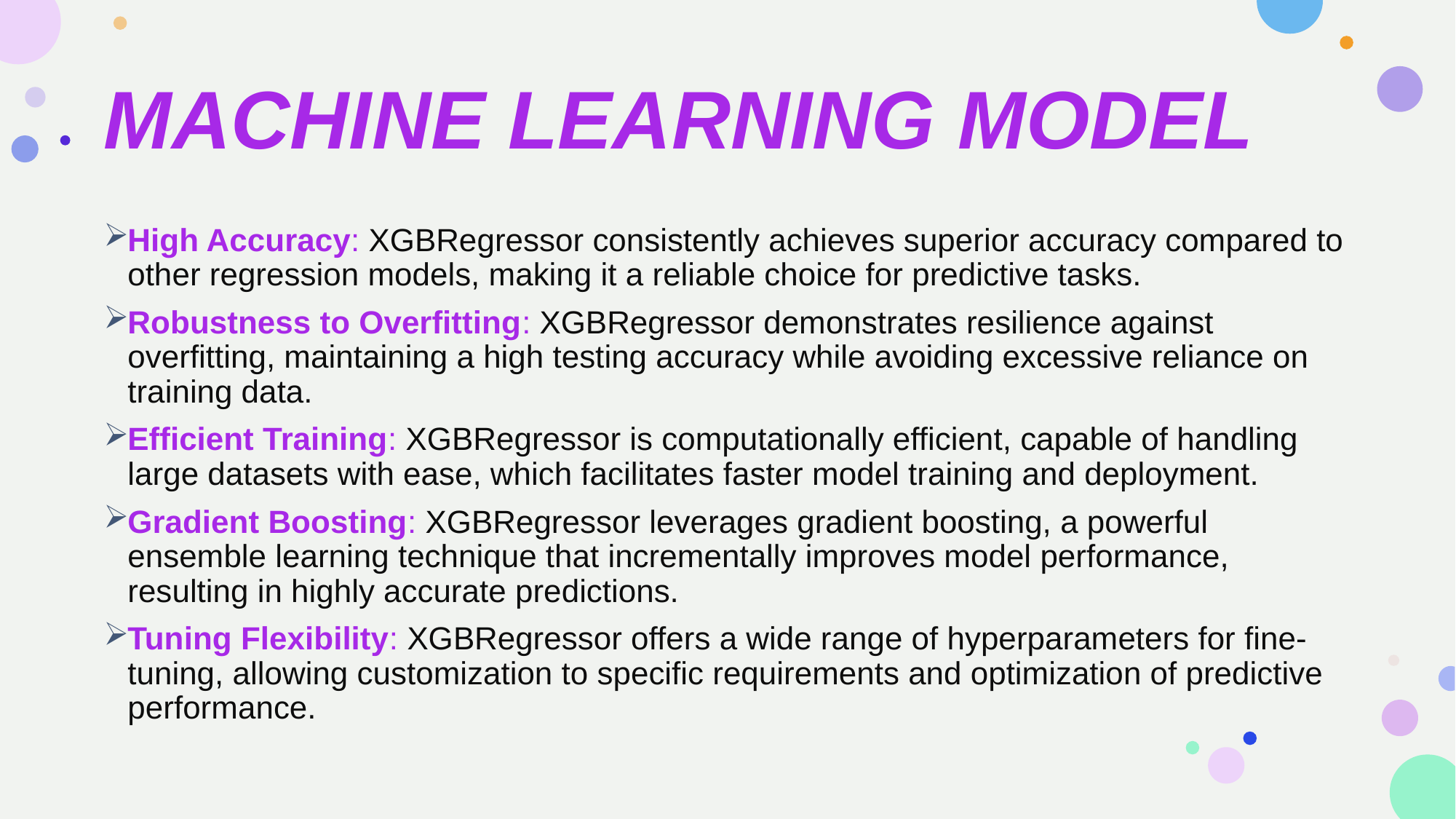

# MACHINE LEARNING MODEL
High Accuracy: XGBRegressor consistently achieves superior accuracy compared to other regression models, making it a reliable choice for predictive tasks.
Robustness to Overfitting: XGBRegressor demonstrates resilience against overfitting, maintaining a high testing accuracy while avoiding excessive reliance on training data.
Efficient Training: XGBRegressor is computationally efficient, capable of handling large datasets with ease, which facilitates faster model training and deployment.
Gradient Boosting: XGBRegressor leverages gradient boosting, a powerful ensemble learning technique that incrementally improves model performance, resulting in highly accurate predictions.
Tuning Flexibility: XGBRegressor offers a wide range of hyperparameters for fine-tuning, allowing customization to specific requirements and optimization of predictive performance.